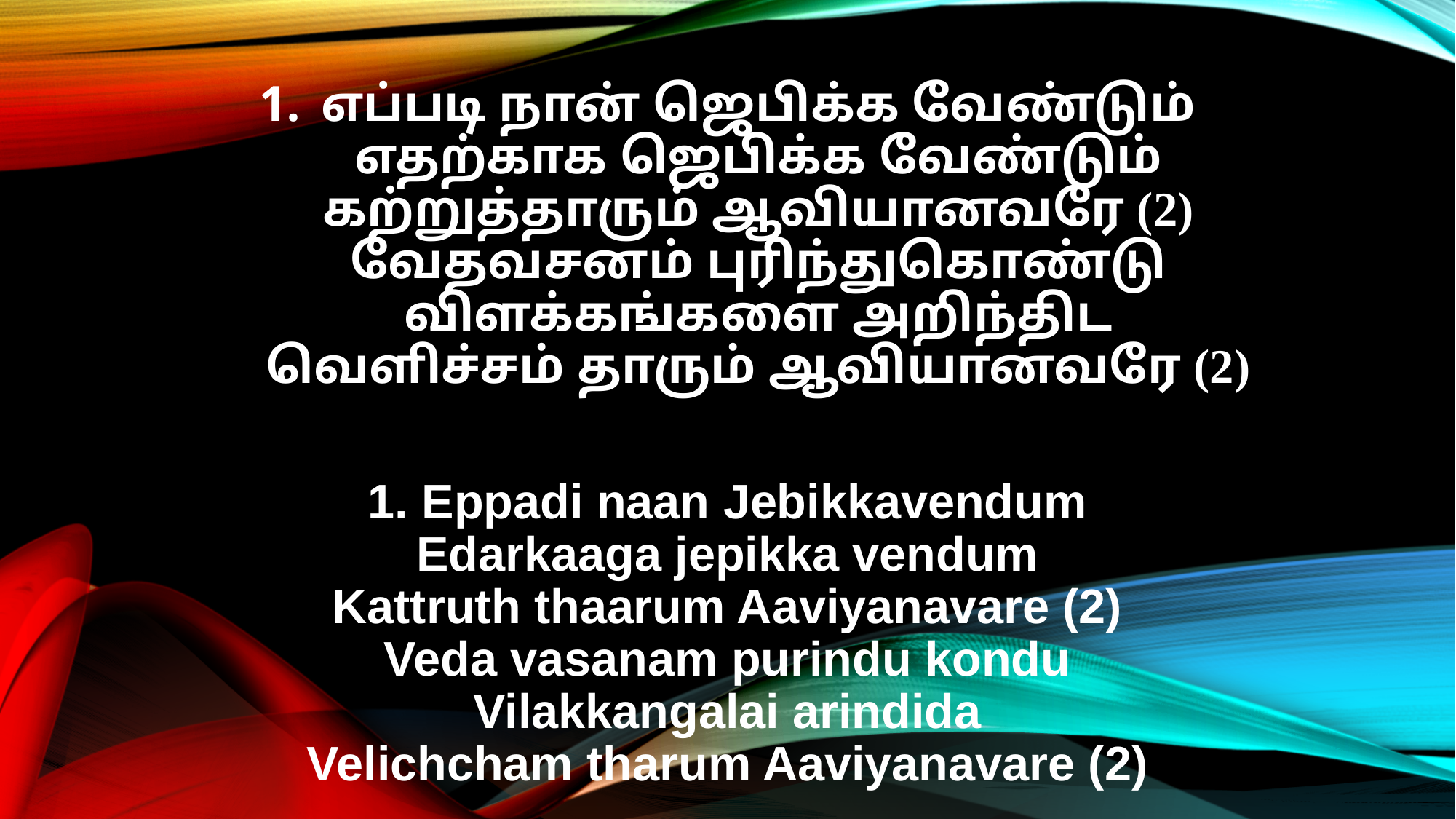

எப்படி நான் ஜெபிக்க வேண்டும்
எதற்காக ஜெபிக்க வேண்டும்
கற்றுத்தாரும் ஆவியானவரே (2)
வேதவசனம் புரிந்துகொண்டு
விளக்கங்களை அறிந்திட
வெளிச்சம் தாரும் ஆவியானவரே (2)

1. Eppadi naan Jebikkavendum
Edarkaaga jepikka vendum
Kattruth thaarum Aaviyanavare (2)
Veda vasanam purindu kondu
Vilakkangalai arindida
Velichcham tharum Aaviyanavare (2)